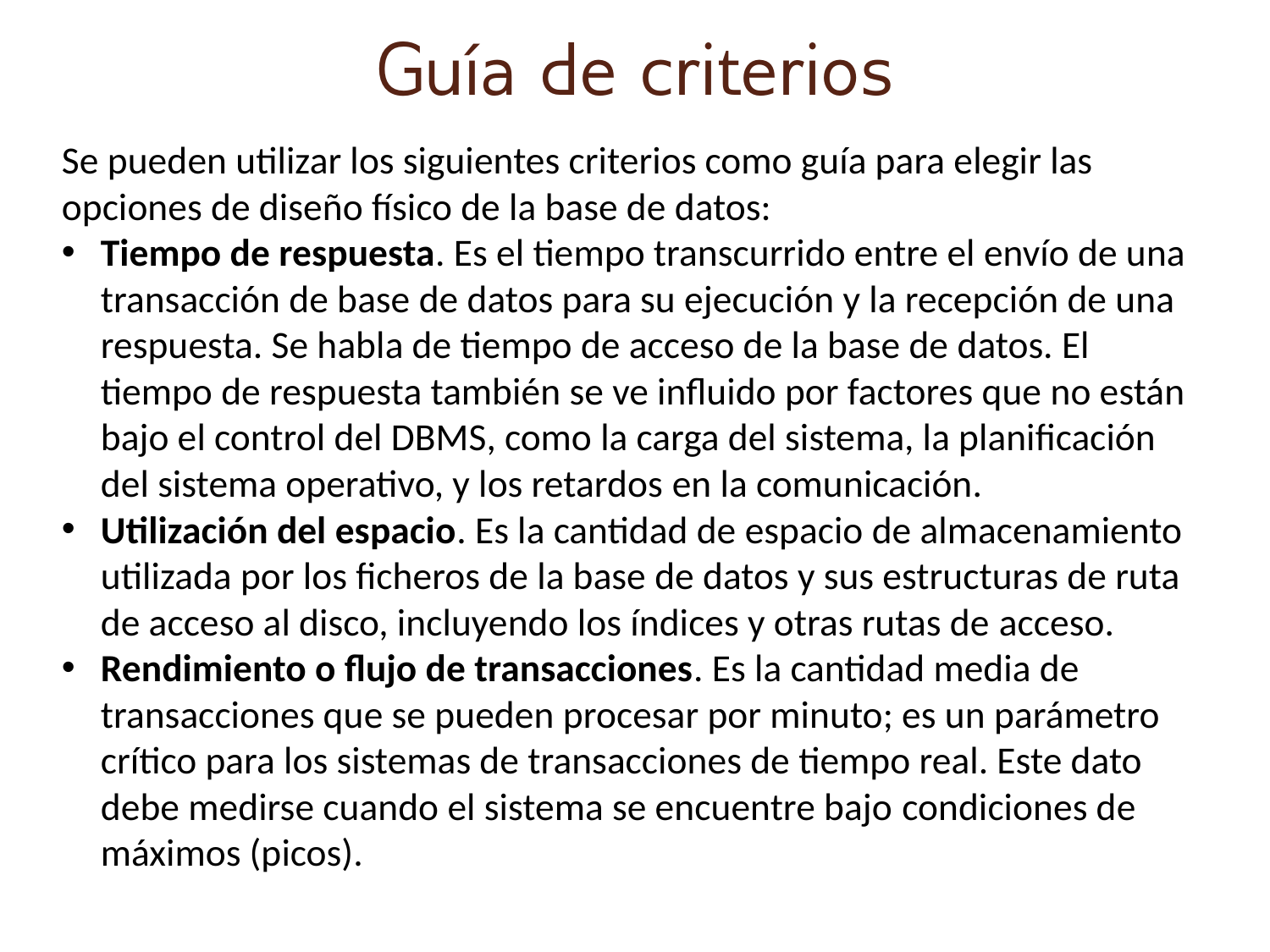

Guía de criterios
Se pueden utilizar los siguientes criterios como guía para elegir las opciones de diseño físico de la base de datos:
Tiempo de respuesta. Es el tiempo transcurrido entre el envío de una transacción de base de datos para su ejecución y la recepción de una respuesta. Se habla de tiempo de acceso de la base de datos. El tiempo de respuesta también se ve influido por factores que no están bajo el control del DBMS, como la carga del sistema, la planificación del sistema operativo, y los retardos en la comunicación.
Utilización del espacio. Es la cantidad de espacio de almacenamiento utilizada por los ficheros de la base de datos y sus estructuras de ruta de acceso al disco, incluyendo los índices y otras rutas de acceso.
Rendimiento o flujo de transacciones. Es la cantidad media de transacciones que se pueden procesar por minuto; es un parámetro crítico para los sistemas de transacciones de tiempo real. Este dato debe medirse cuando el sistema se encuentre bajo condiciones de máximos (picos).